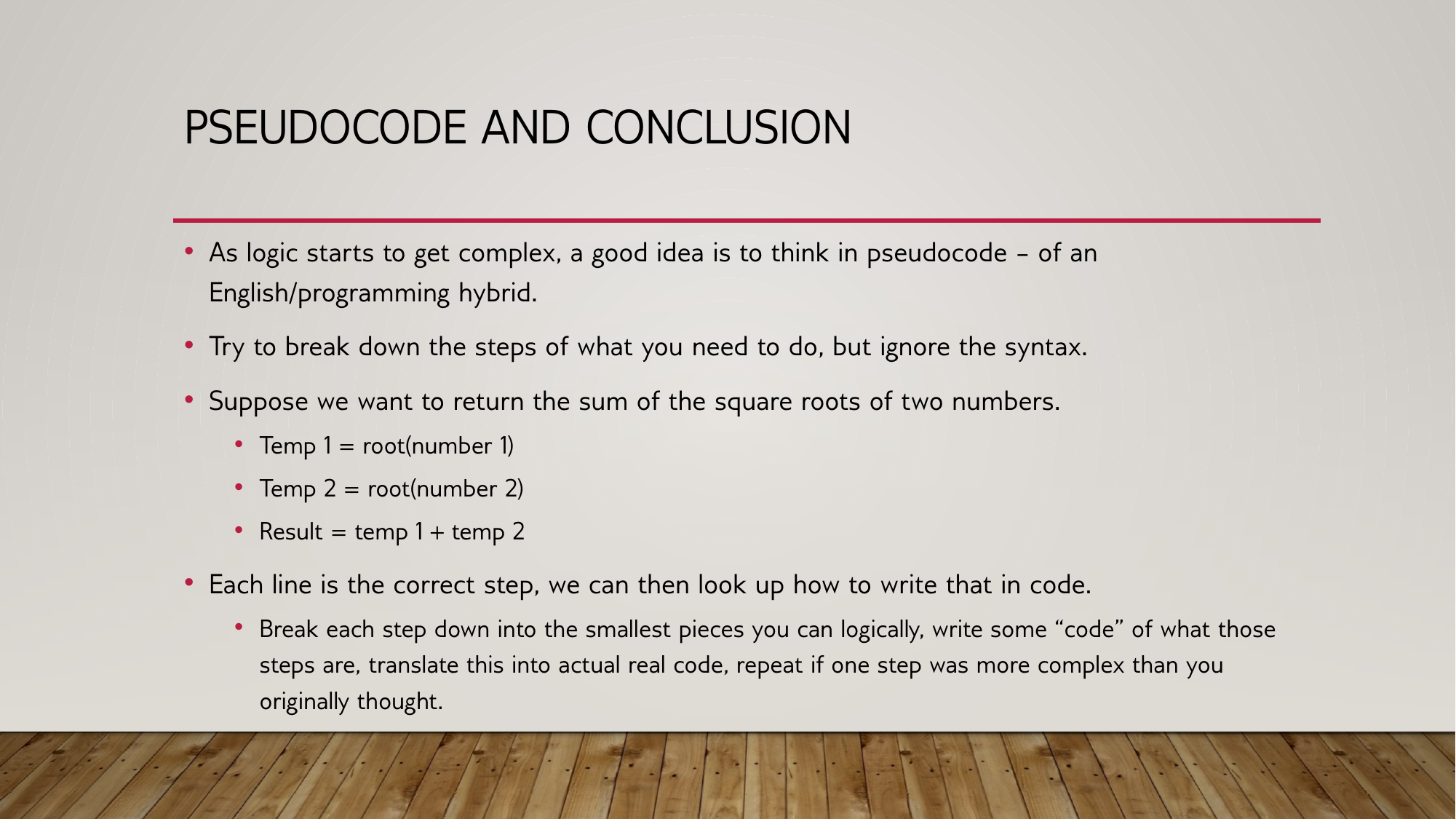

# Pseudocode and Conclusion
As logic starts to get complex, a good idea is to think in pseudocode – of an English/programming hybrid.
Try to break down the steps of what you need to do, but ignore the syntax.
Suppose we want to return the sum of the square roots of two numbers.
Temp 1 = root(number 1)
Temp 2 = root(number 2)
Result = temp 1 + temp 2
Each line is the correct step, we can then look up how to write that in code.
Break each step down into the smallest pieces you can logically, write some “code” of what those steps are, translate this into actual real code, repeat if one step was more complex than you originally thought.